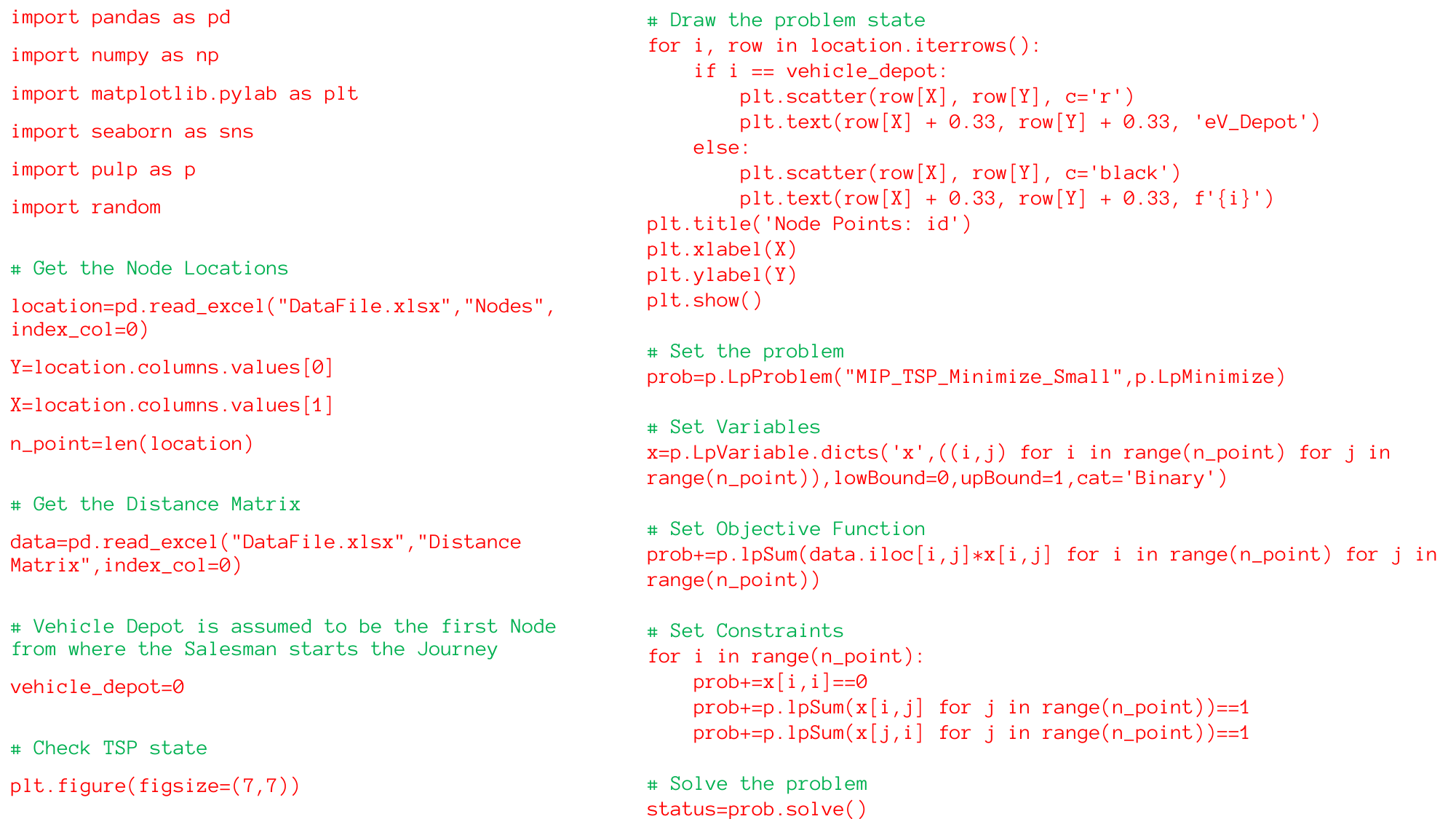

import pandas as pd
import numpy as np
import matplotlib.pylab as plt
import seaborn as sns
import pulp as p
import random
# Get the Node Locations
location=pd.read_excel("DataFile.xlsx","Nodes",index_col=0)
Y=location.columns.values[0]
X=location.columns.values[1]
n_point=len(location)
# Get the Distance Matrix
data=pd.read_excel("DataFile.xlsx","Distance Matrix",index_col=0)
# Vehicle Depot is assumed to be the first Node from where the Salesman starts the Journey
vehicle_depot=0
# Check TSP state
plt.figure(figsize=(7,7))
# Draw the problem state
for i, row in location.iterrows():
    if i == vehicle_depot:
        plt.scatter(row[X], row[Y], c='r')
        plt.text(row[X] + 0.33, row[Y] + 0.33, 'eV_Depot')
    else:
        plt.scatter(row[X], row[Y], c='black')
        plt.text(row[X] + 0.33, row[Y] + 0.33, f'{i}')
plt.title('Node Points: id')
plt.xlabel(X)
plt.ylabel(Y)
plt.show()
# Set the problem
prob=p.LpProblem("MIP_TSP_Minimize_Small",p.LpMinimize)
# Set Variables
x=p.LpVariable.dicts('x',((i,j) for i in range(n_point) for j in range(n_point)),lowBound=0,upBound=1,cat='Binary')
# Set Objective Function
prob+=p.lpSum(data.iloc[i,j]*x[i,j] for i in range(n_point) for j in range(n_point))
# Set Constraints
for i in range(n_point):
    prob+=x[i,i]==0
    prob+=p.lpSum(x[i,j] for j in range(n_point))==1
    prob+=p.lpSum(x[j,i] for j in range(n_point))==1
# Solve the problem
status=prob.solve()